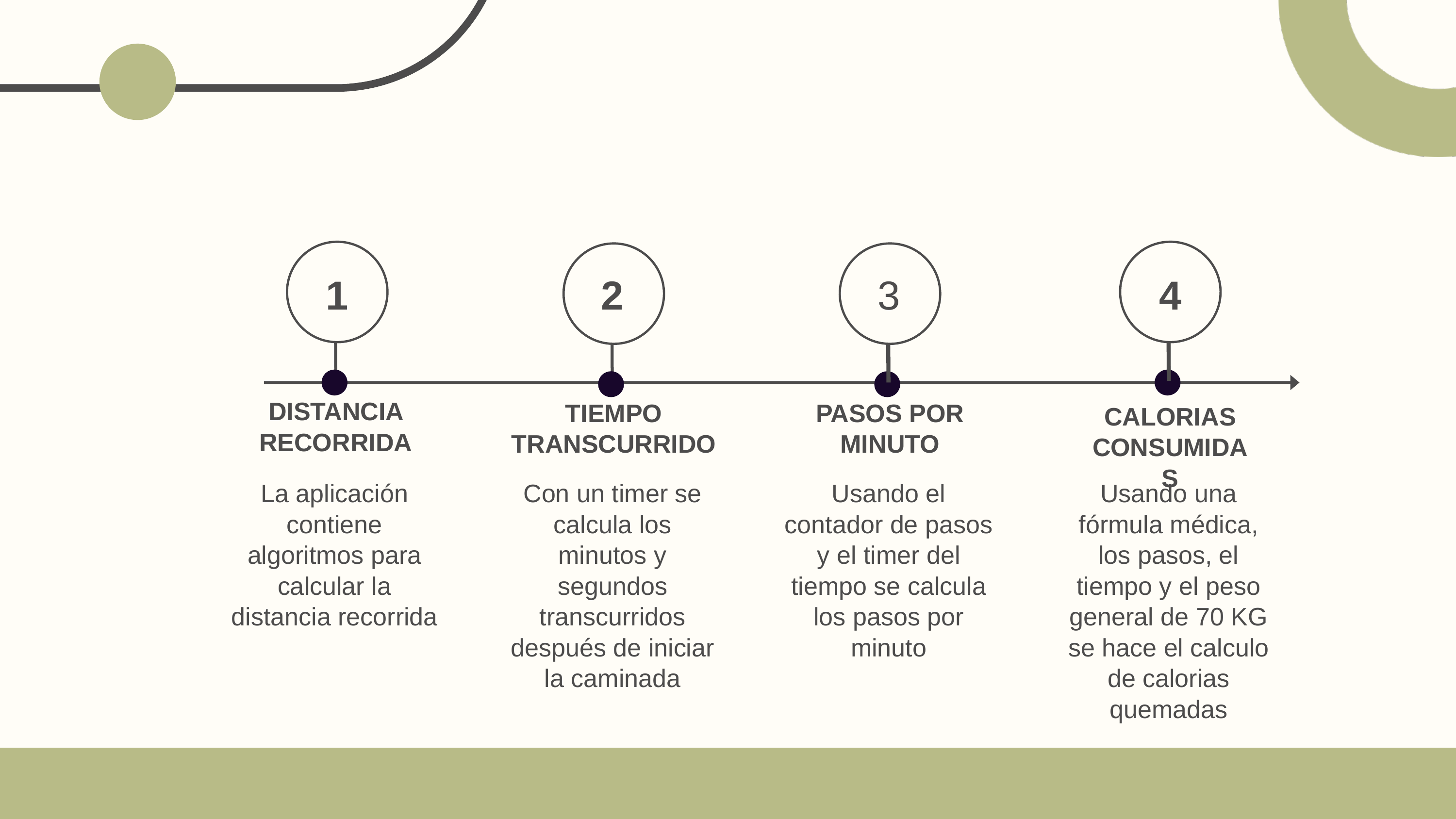

1
2
3
4

DISTANCIA RECORRIDA
TIEMPO TRANSCURRIDO
PASOS POR MINUTO
CALORIAS CONSUMIDAS
La aplicación contiene algoritmos para calcular la distancia recorrida
Con un timer se calcula los minutos y segundos transcurridos después de iniciar la caminada
Usando el contador de pasos y el timer del tiempo se calcula los pasos por minuto
Usando una fórmula médica, los pasos, el tiempo y el peso general de 70 KG se hace el calculo de calorias quemadas